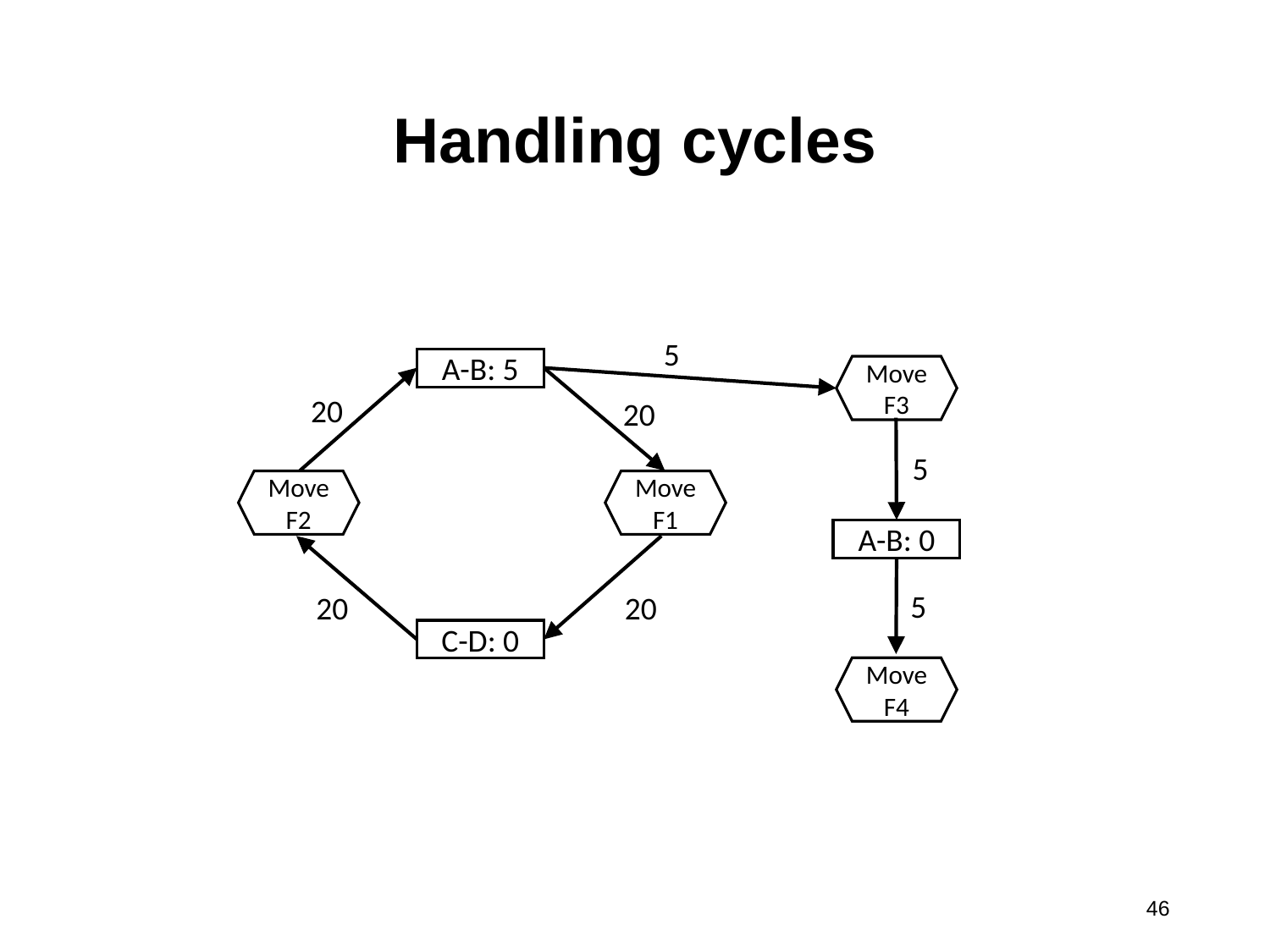

# Handling cycles
5
A-B: 5
Move
F3
20
20
5
Move
F2
Move
F1
A-B: 0
5
20
20
C-D: 0
Move
F4
46